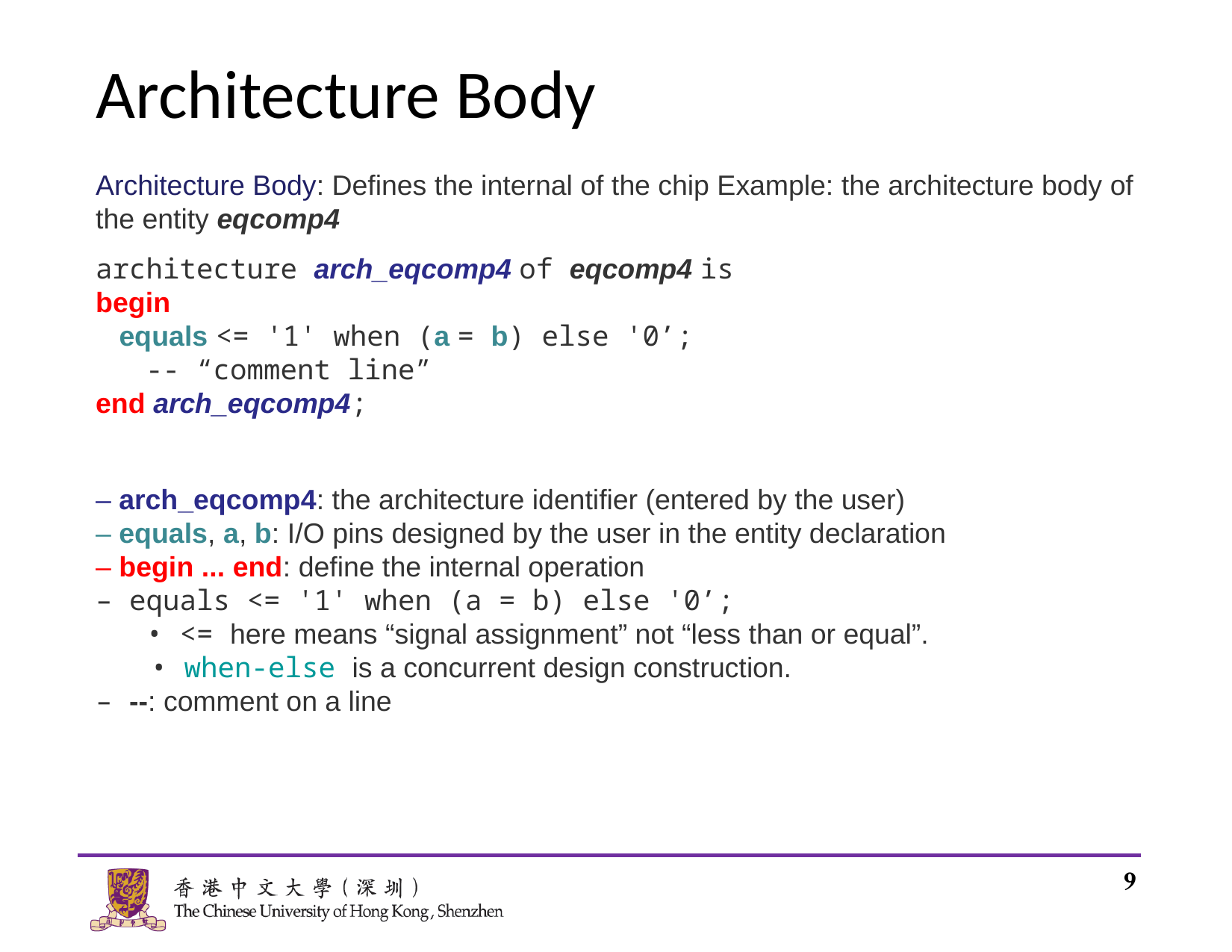

# Architecture Body
Architecture Body: Defines the internal of the chip Example: the architecture body of the entity eqcomp4

architecture arch_eqcomp4 of eqcomp4 is begin
   equals <= '1' when (a = b) else '0’;
   -- “comment line”
end arch_eqcomp4;
– arch_eqcomp4: the architecture identifier (entered by the user)
– equals, a, b: I/O pins designed by the user in the entity declaration
– begin ... end: define the internal operation
– equals <= '1' when (a = b) else '0’;
   • <= here means “signal assignment” not “less than or equal”.
       • when-else is a concurrent design construction.
– --: comment on a line